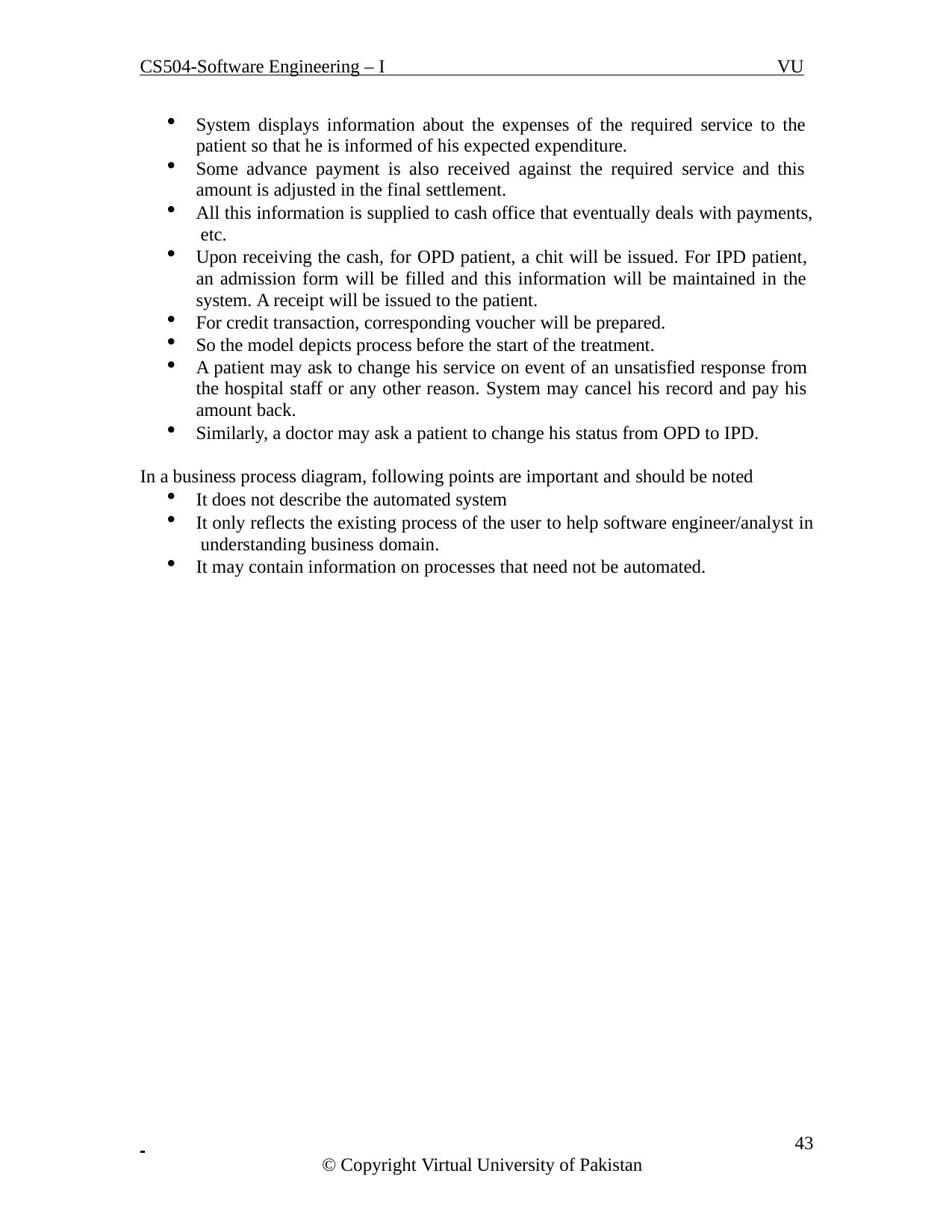

CS504-Software Engineering – I
VU

System displays information about the expenses of the required service to the  patient so that he is informed of his expected expenditure.
Some advance payment is also received against the required service and this  amount is adjusted in the final settlement.
All this information is supplied to cash office that eventually deals with payments,  etc.
Upon receiving the cash, for OPD patient, a chit will be issued. For IPD patient,  an admission form will be filled and this information will be maintained in the  system. A receipt will be issued to the patient.
For credit transaction, corresponding voucher will be prepared.
So the model depicts process before the start of the treatment.
A patient may ask to change his service on event of an unsatisfied response from  the hospital staff or any other reason. System may cancel his record and pay his  amount back.
Similarly, a doctor may ask a patient to change his status from OPD to IPD.

In a business process diagram, following points are important and should be noted
It does not describe the automated system
It only reflects the existing process of the user to help software engineer/analyst in  understanding business domain.
It may contain information on processes that need not be automated.
 	  43
© Copyright Virtual University of Pakistan